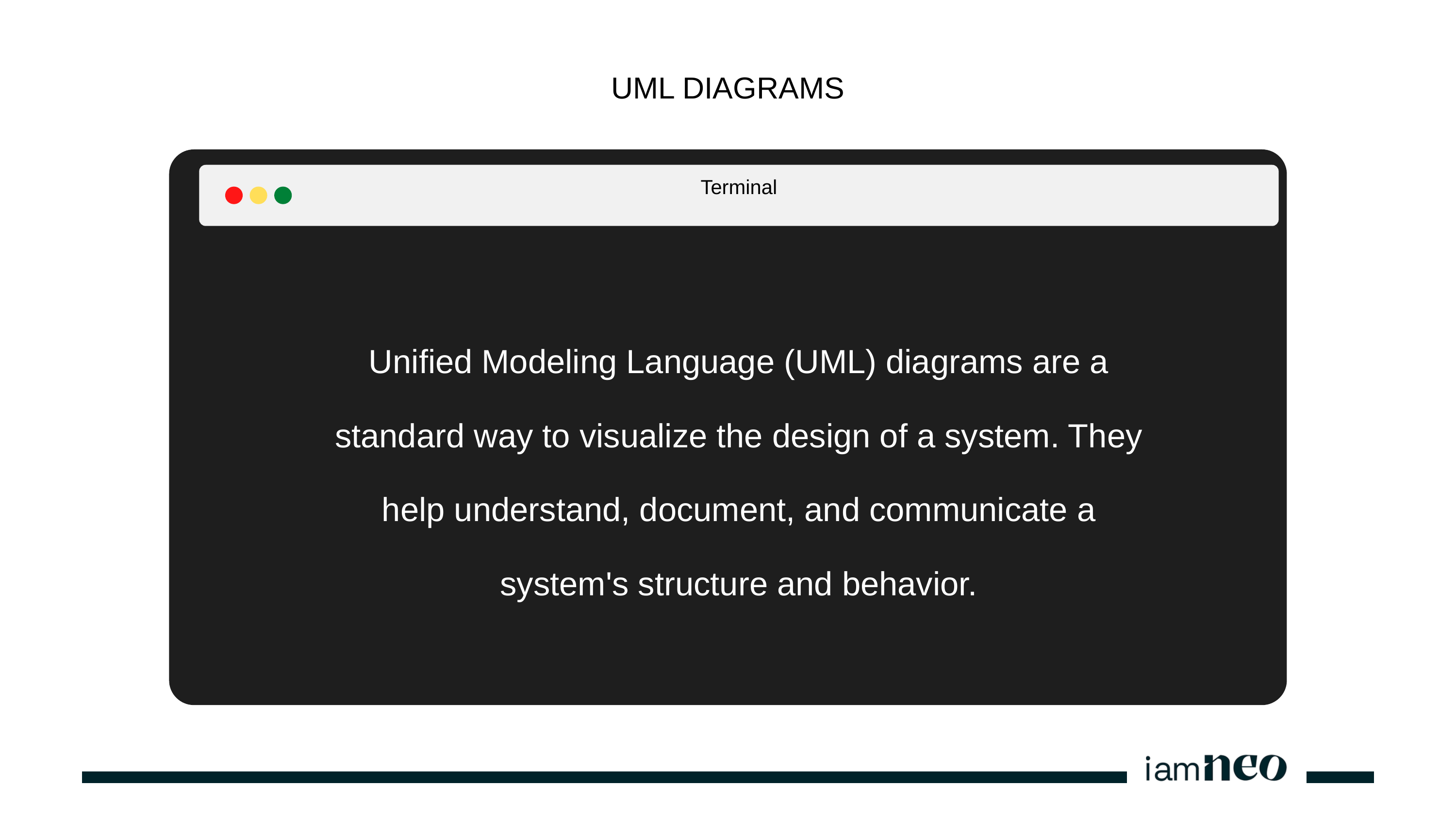

UML DIAGRAMS

Terminal

Unified Modeling Language (UML) diagrams are a standard way to visualize the design of a system. They help understand, document, and communicate a system's structure and behavior.